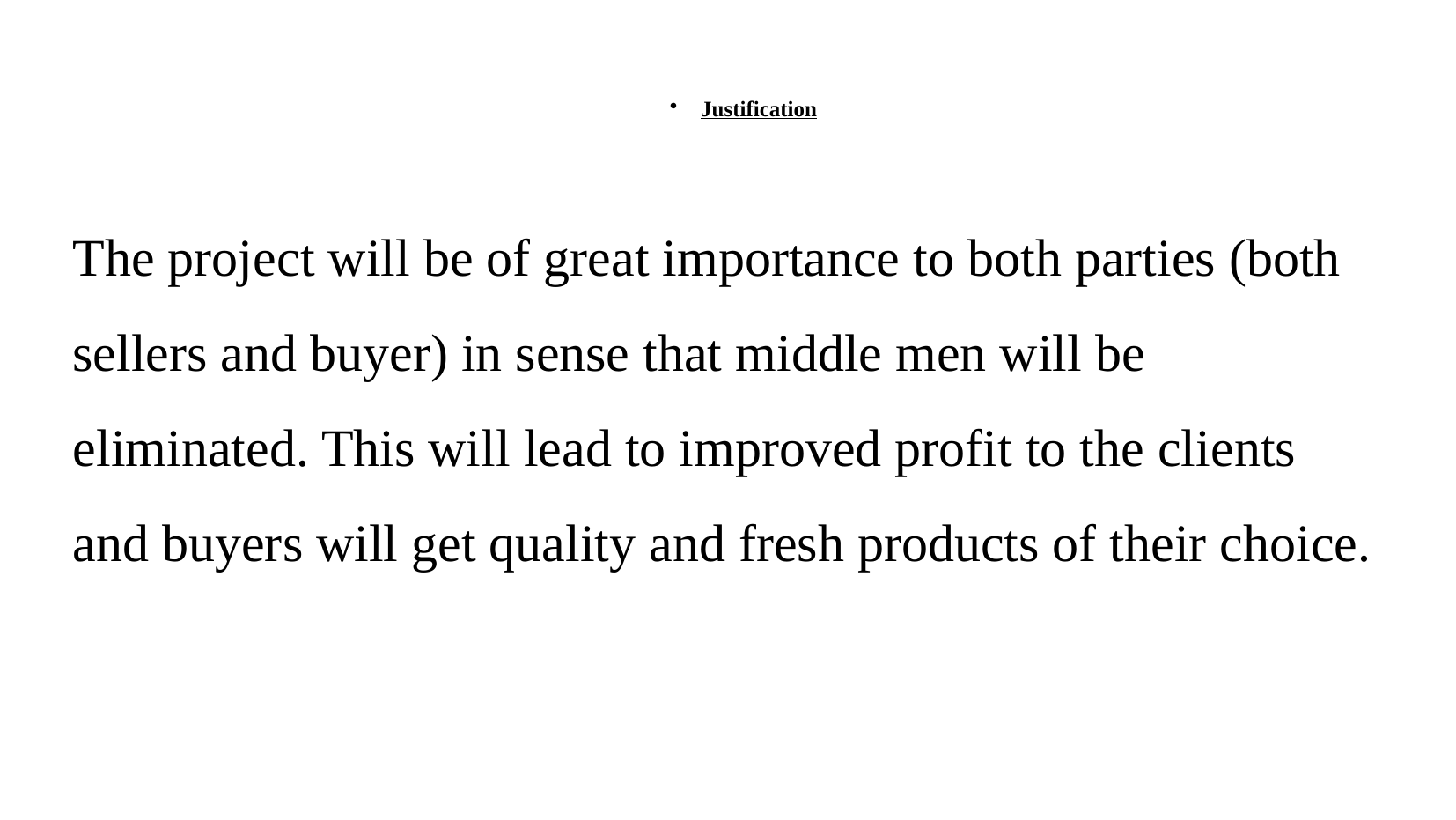

Justification
The project will be of great importance to both parties (both sellers and buyer) in sense that middle men will be eliminated. This will lead to improved profit to the clients and buyers will get quality and fresh products of their choice.